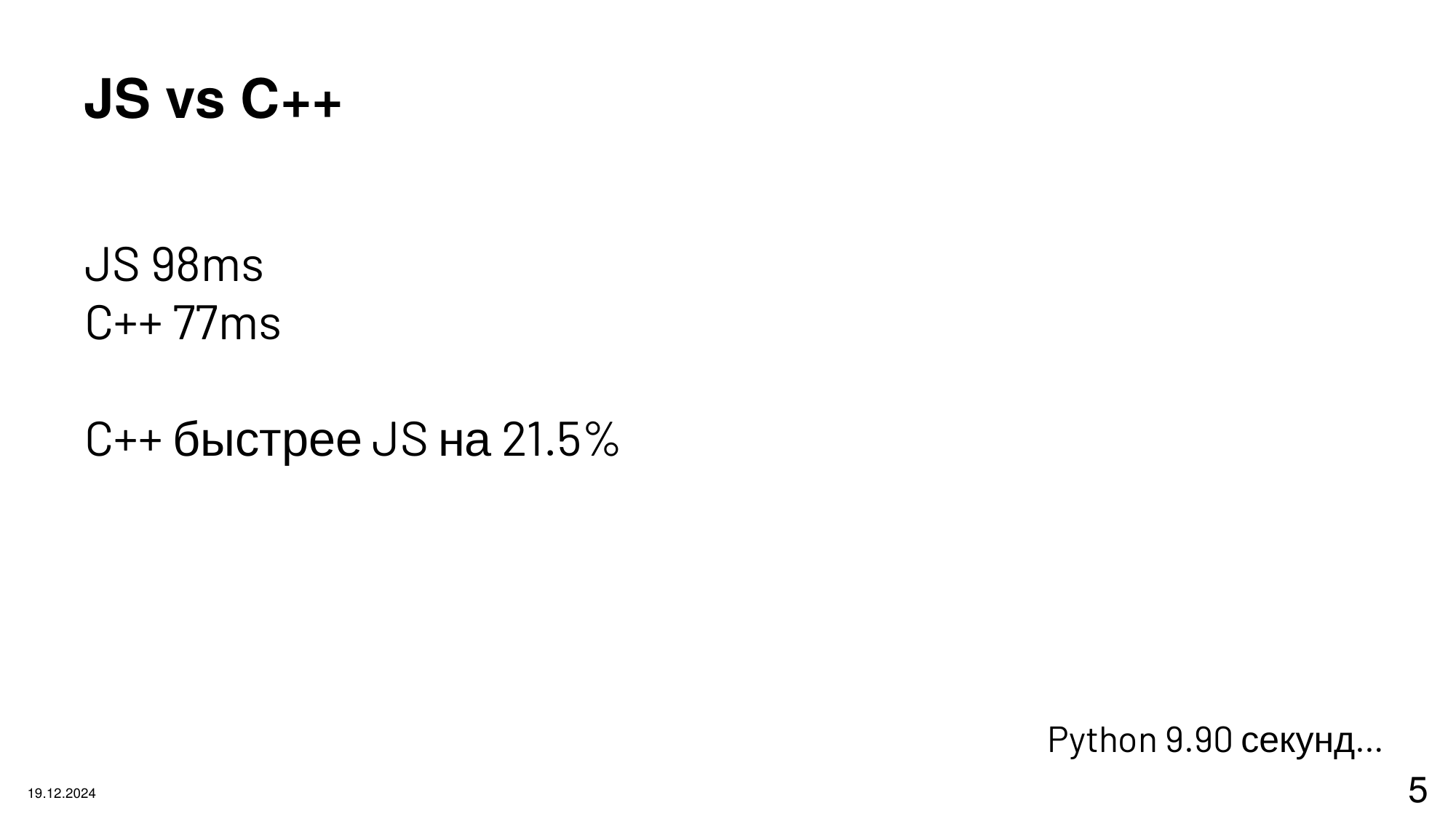

# JS vs C++
JS 98ms
C++ 77ms

C++ быстрее JS на 21.5%
Python 9.90 секунд…
19.12.2024

5